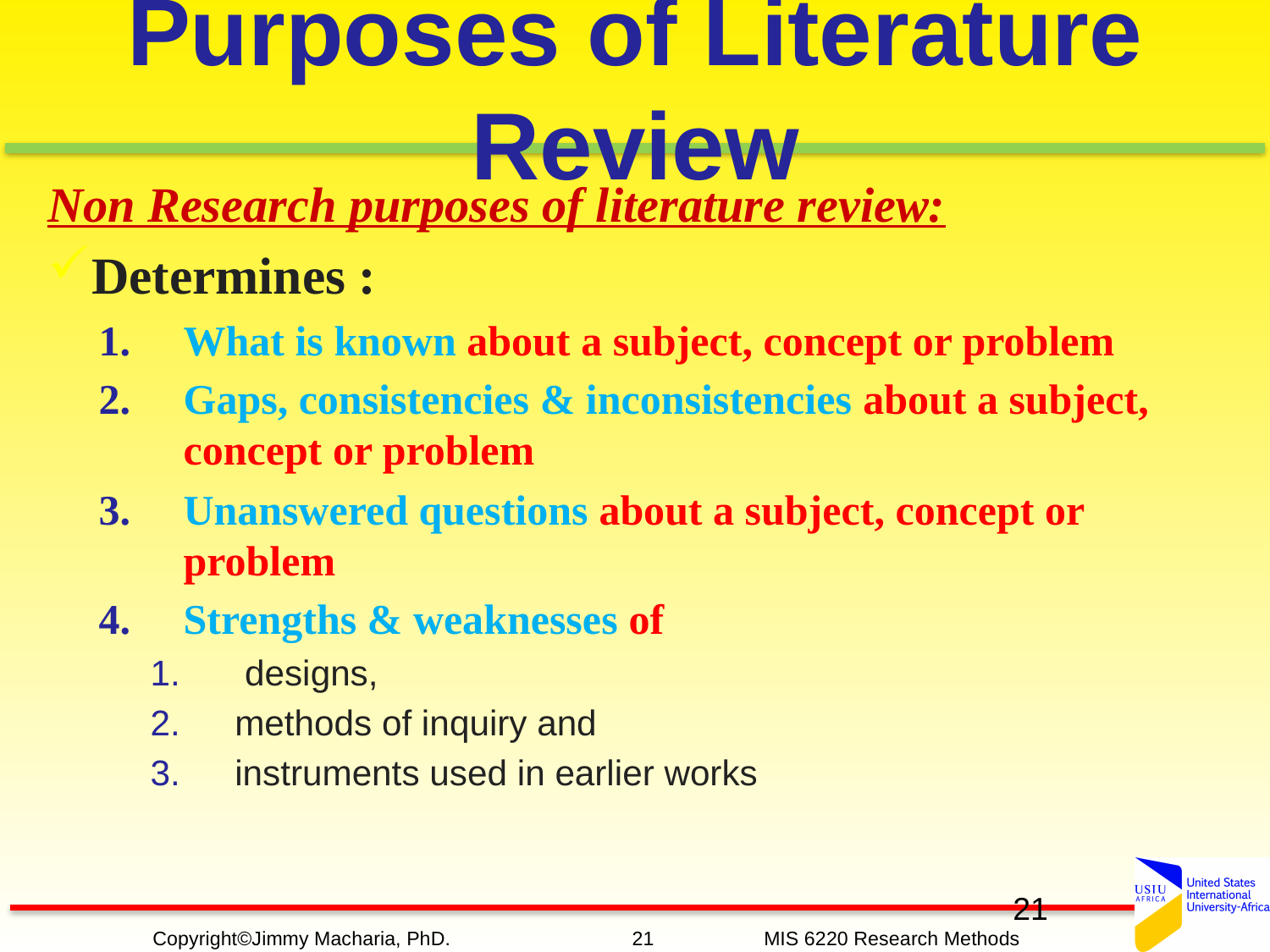

# Purposes of Literature Review
Non Research purposes of literature review:
Determines :
What is known about a subject, concept or problem
Gaps, consistencies & inconsistencies about a subject, concept or problem
Unanswered questions about a subject, concept or problem
Strengths & weaknesses of
 designs,
methods of inquiry and
instruments used in earlier works

21